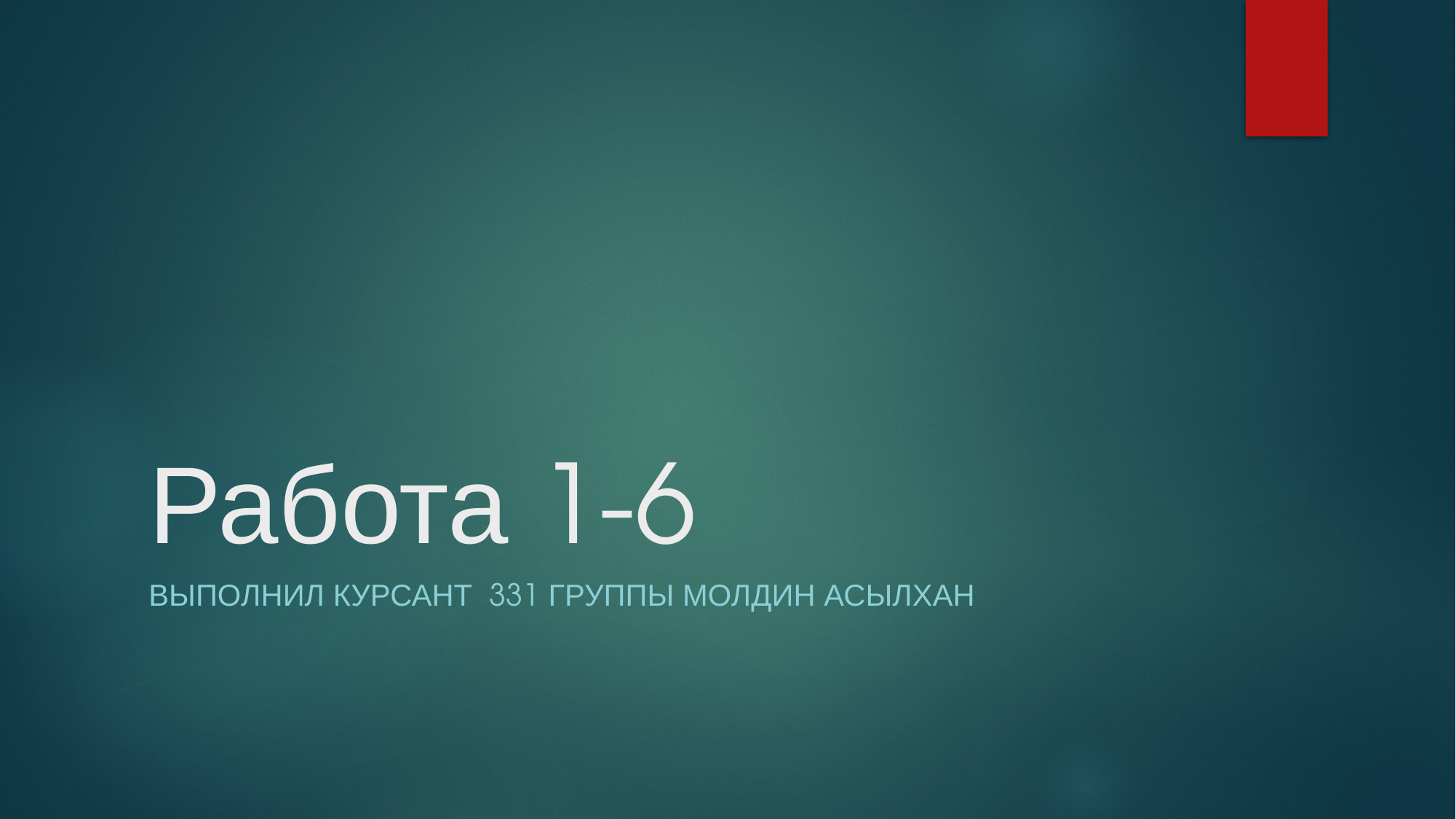

# Работа 1-6
Выполнил курсант  331 группы Молдин асылхан